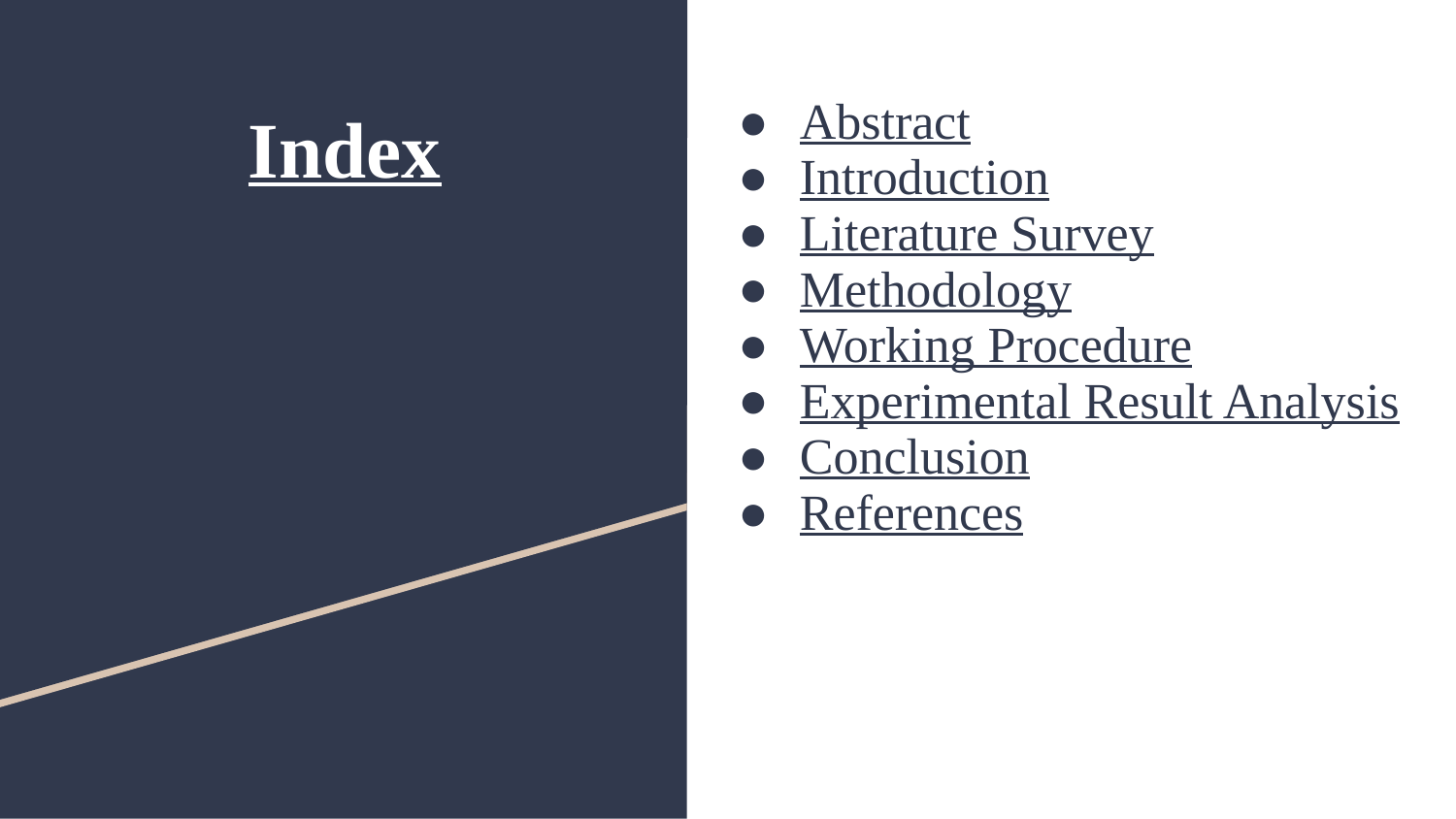

# Index
Abstract
Introduction
Literature Survey
Methodology
Working Procedure
Experimental Result Analysis
Conclusion
References